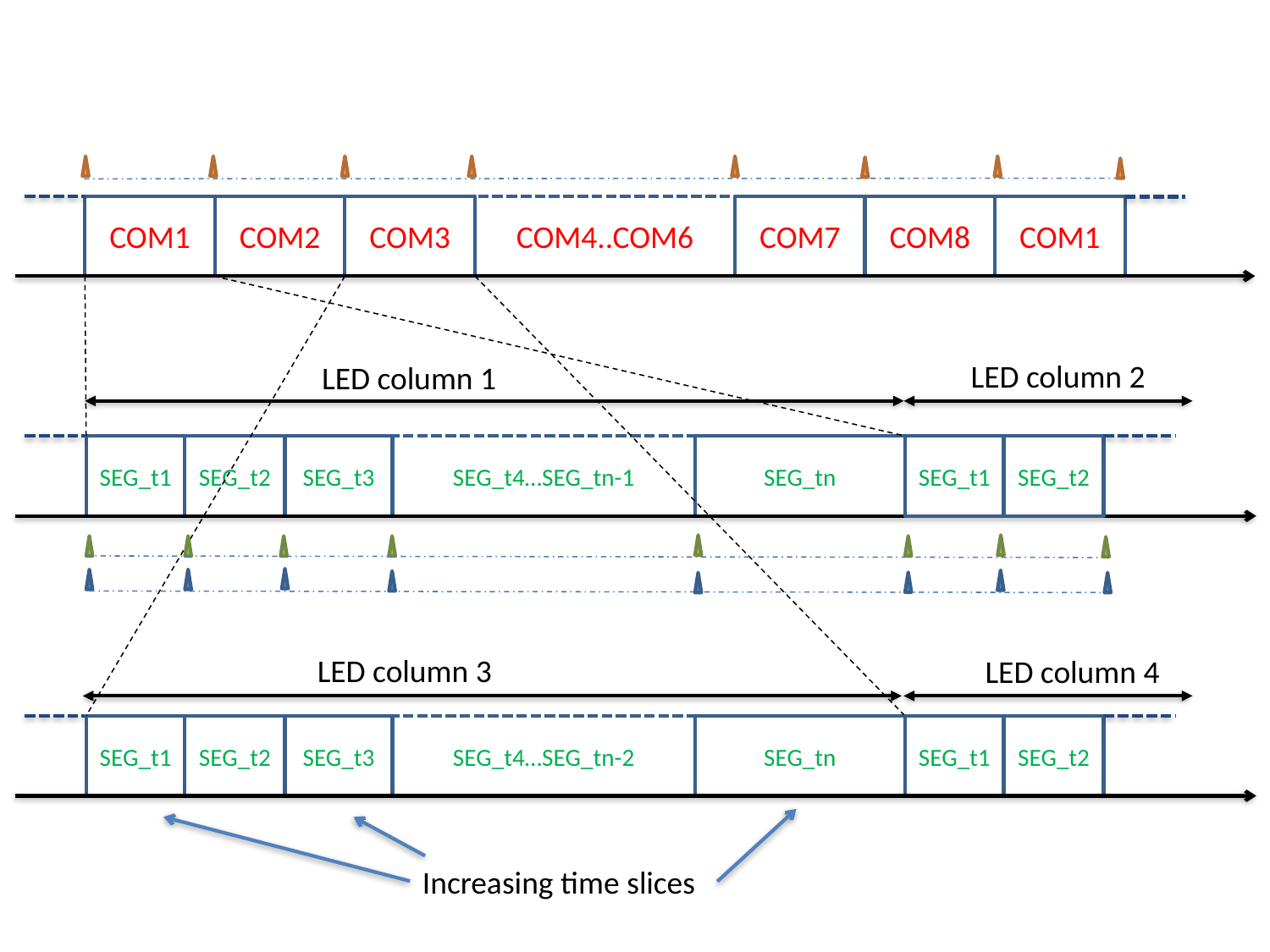

COM1
COM2
COM3
COM4..COM6
COM7
COM8
COM1
LED column 2
LED column 1
SEG_t1
SEG_t2
SEG_t3
SEG_t4…SEG_tn-1
SEG_tn
SEG_t1
SEG_t2

LED column 3
LED column 4
SEG_t1
SEG_t2
SEG_t3
SEG_t4…SEG_tn-2
SEG_tn
SEG_t1
SEG_t2
Increasing time slices